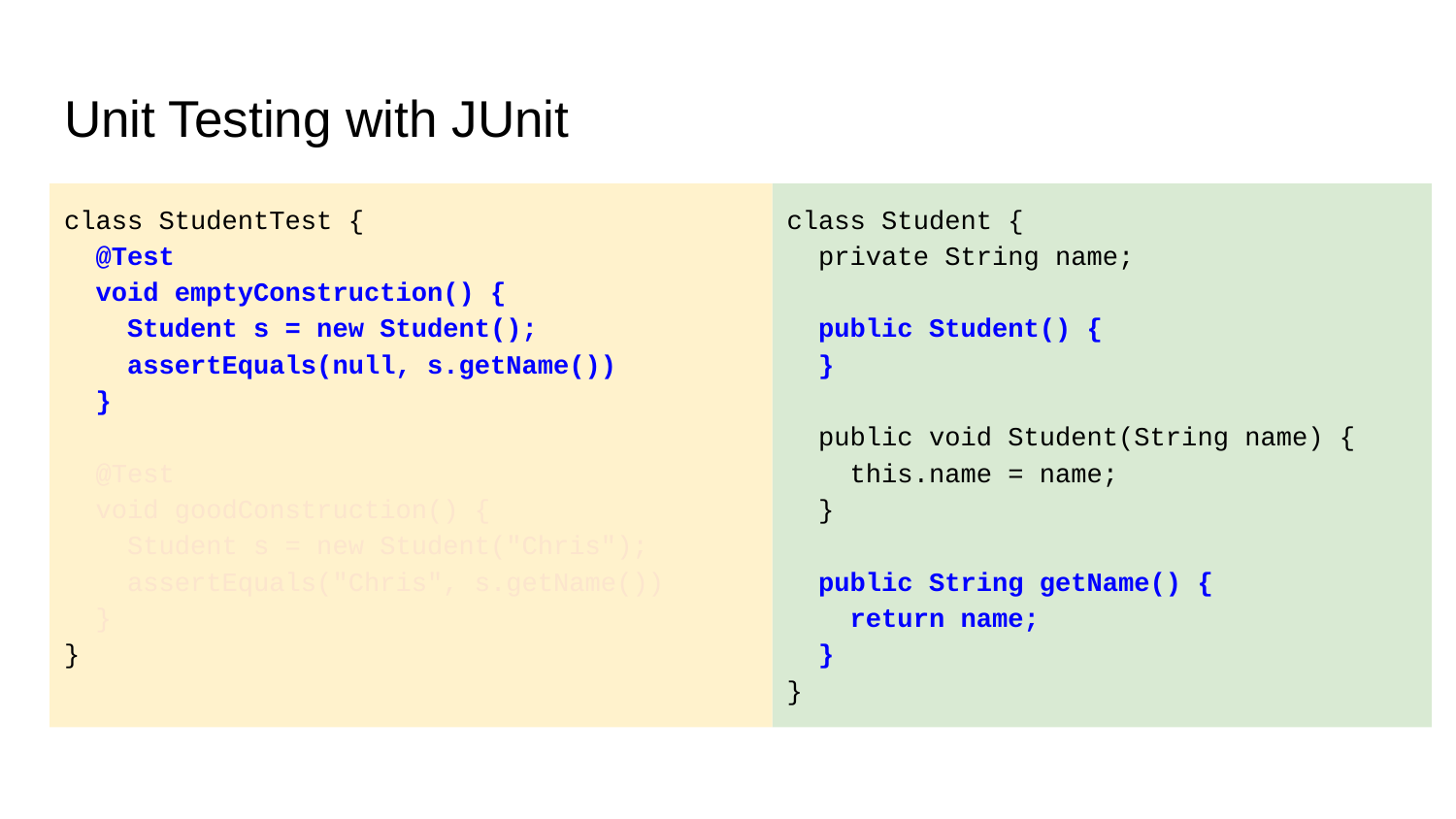

# Unit Testing with JUnit
class StudentTest {
  @Test
  void emptyConstruction() {
    Student s = new Student();
    assertEquals(null, s.getName())
  }
  @Test
  void goodConstruction() {
    Student s = new Student("Chris");
    assertEquals("Chris", s.getName())
  }
}
class Student {
  private String name;
  public Student() {
  }
  public void Student(String name) {
    this.name = name;
  }
  public String getName() {
    return name;
  }
}